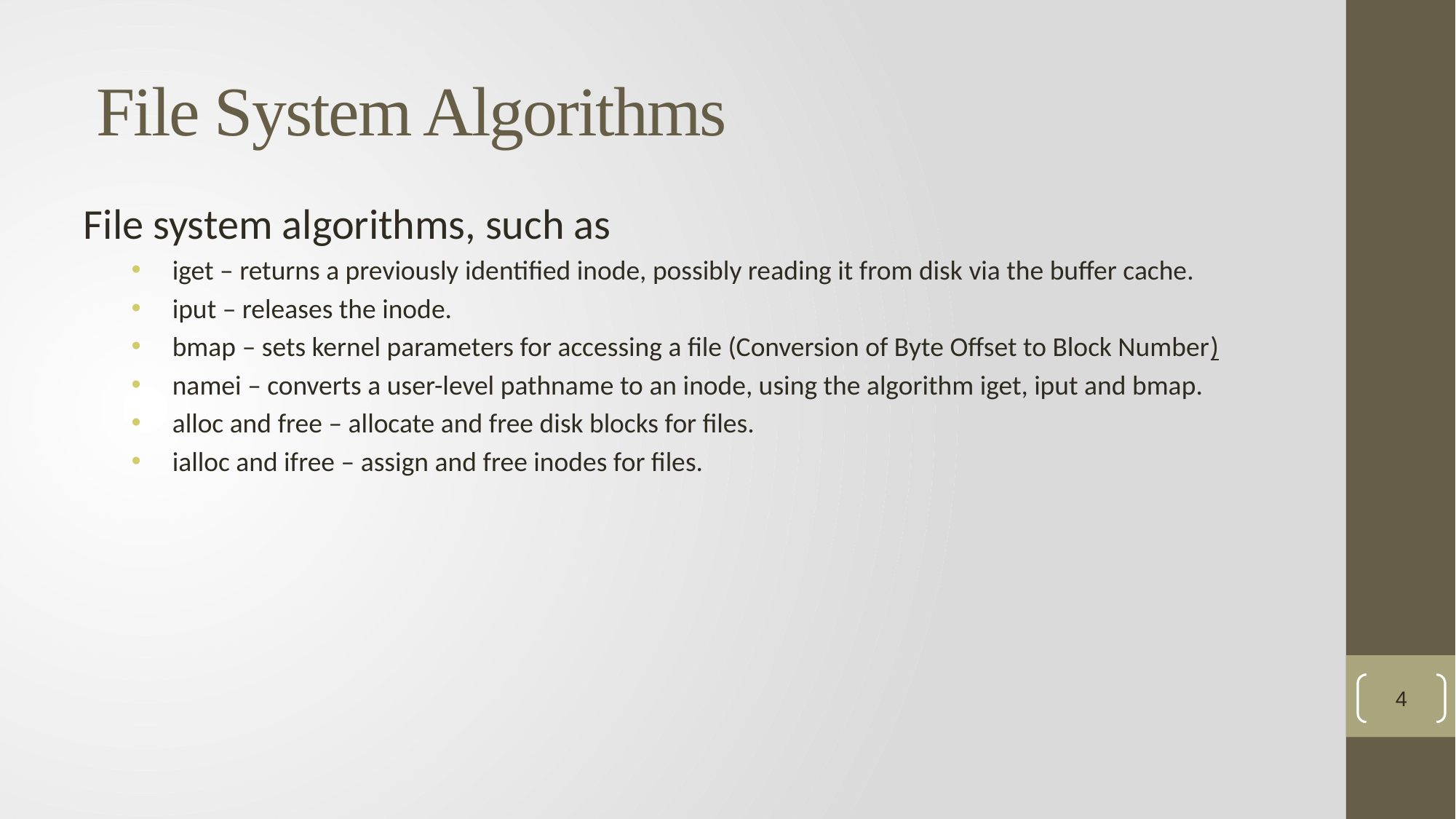

# File System Algorithms
File system algorithms, such as
iget – returns a previously identified inode, possibly reading it from disk via the buffer cache.
iput – releases the inode.
bmap – sets kernel parameters for accessing a file (Conversion of Byte Offset to Block Number)
namei – converts a user-level pathname to an inode, using the algorithm iget, iput and bmap.
alloc and free – allocate and free disk blocks for files.
ialloc and ifree – assign and free inodes for files.

4